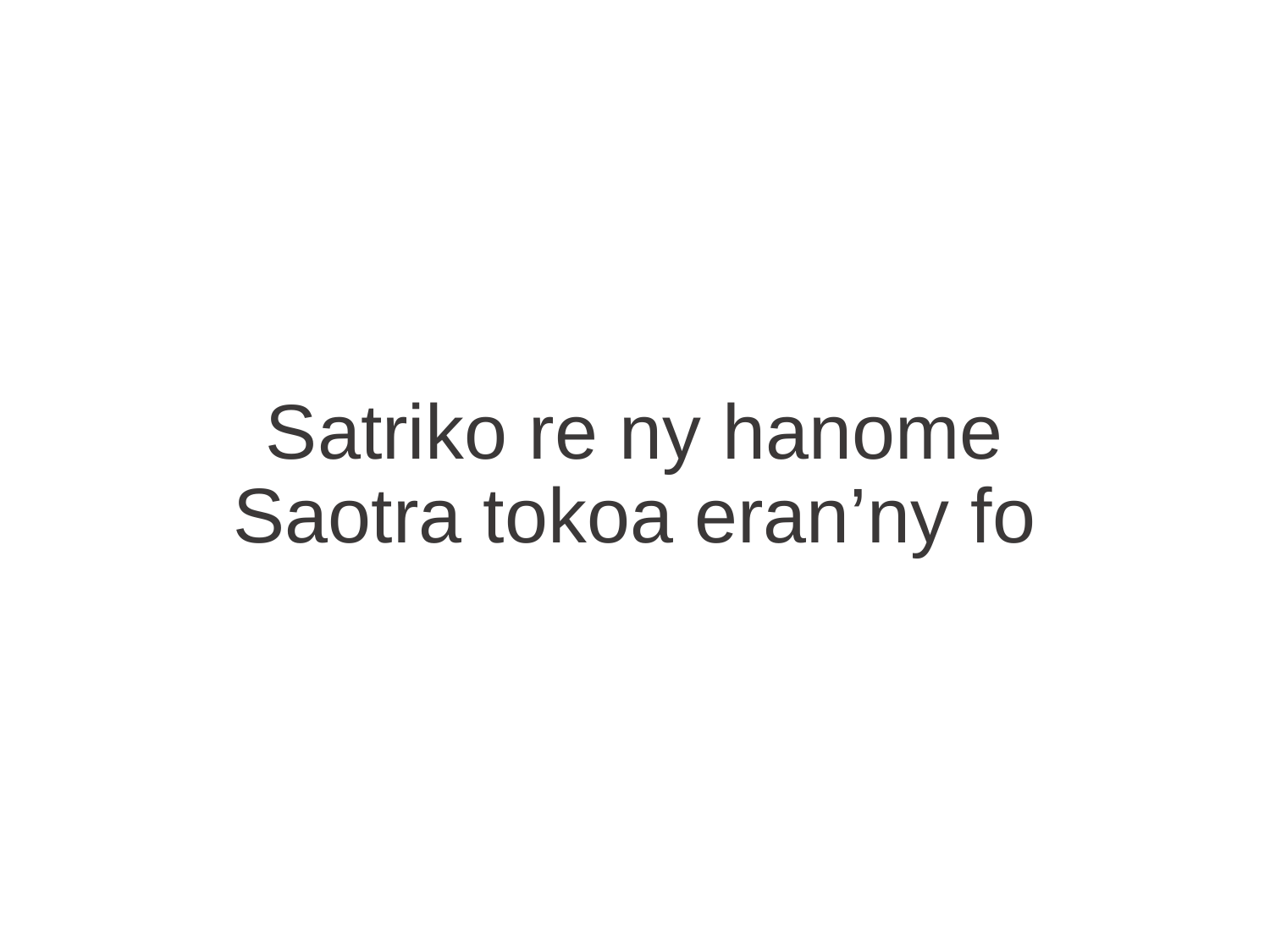

Satriko re ny hanome
Saotra tokoa eran’ny fo